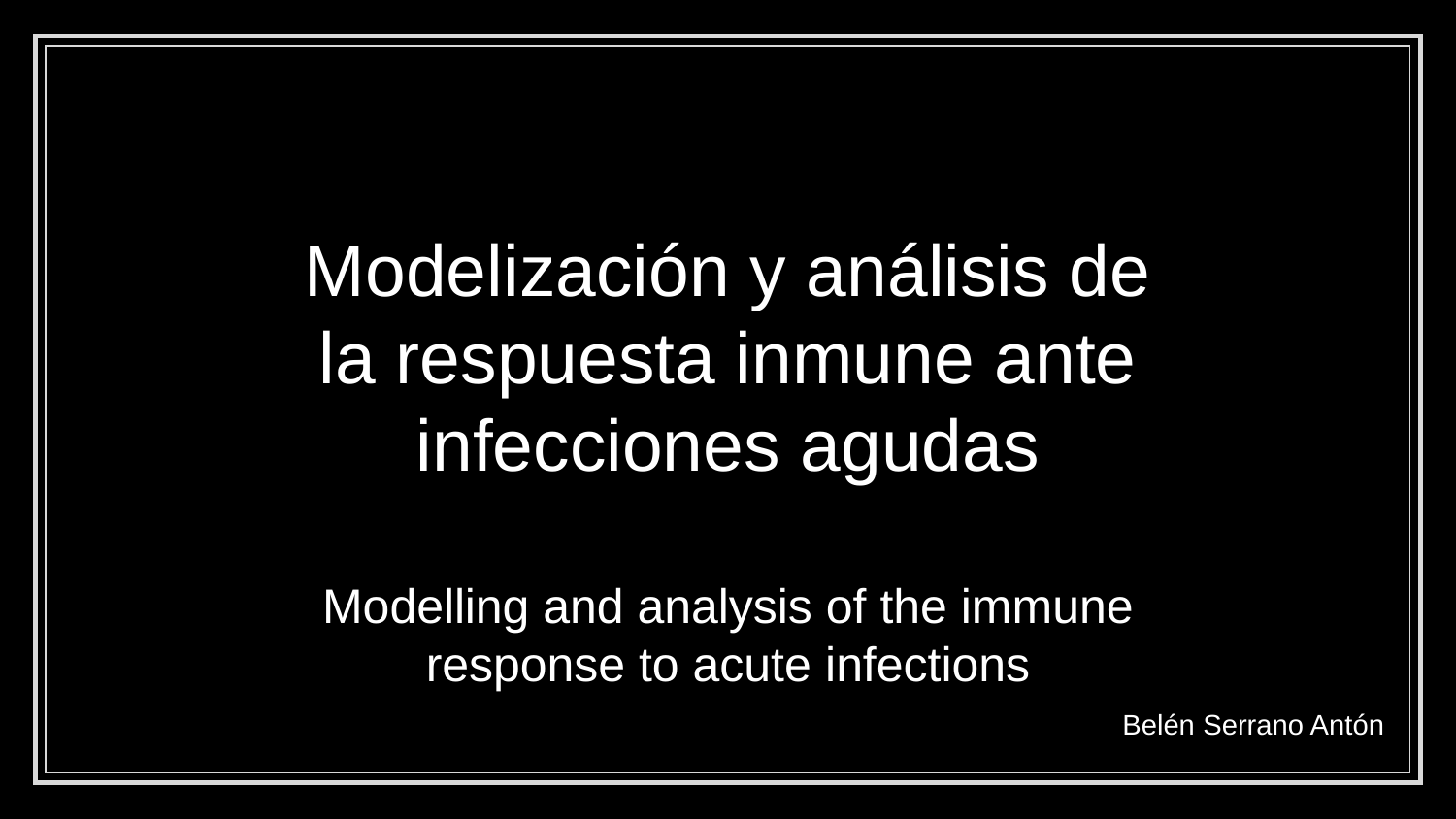

# Modelización y análisis de la respuesta inmune ante infecciones agudas
Modelling and analysis of the immune response to acute infections
Belén Serrano Antón